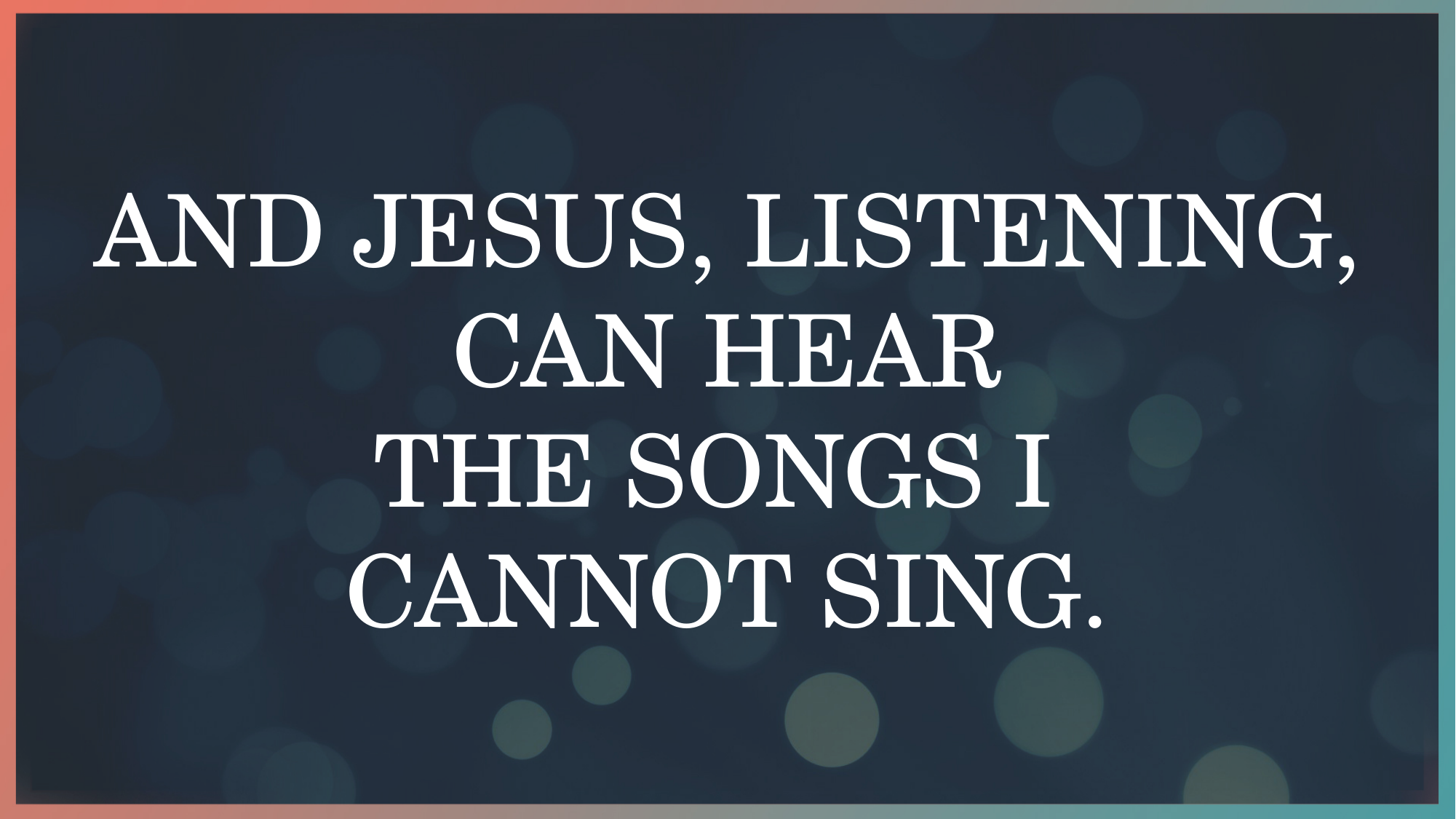

AND JESUS, LISTENING, CAN HEAR
THE SONGS I
CANNOT SING.